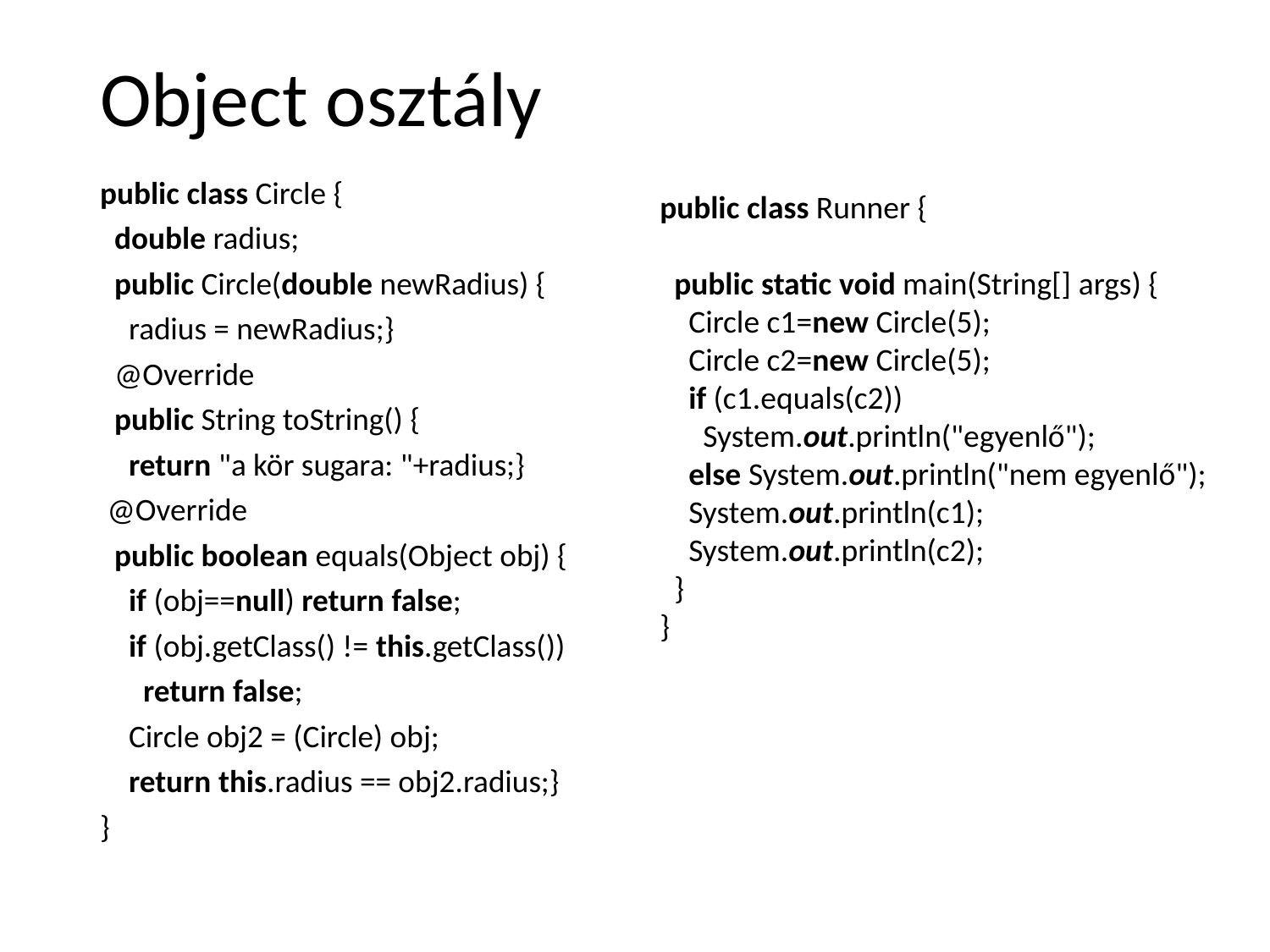

# Object osztály
public class Circle {
  double radius;
  public Circle(double newRadius) {
    radius = newRadius;}
  @Override
  public String toString() {
    return "a kör sugara: "+radius;}
 @Override
  public boolean equals(Object obj) {
    if (obj==null) return false;
    if (obj.getClass() != this.getClass())
      return false;
    Circle obj2 = (Circle) obj;
    return this.radius == obj2.radius;}
}

public class Runner {

  public static void main(String[] args) {
    Circle c1=new Circle(5);
    Circle c2=new Circle(5);
    if (c1.equals(c2))
      System.out.println("egyenlő");
    else System.out.println("nem egyenlő");
    System.out.println(c1);
    System.out.println(c2);
  }
}